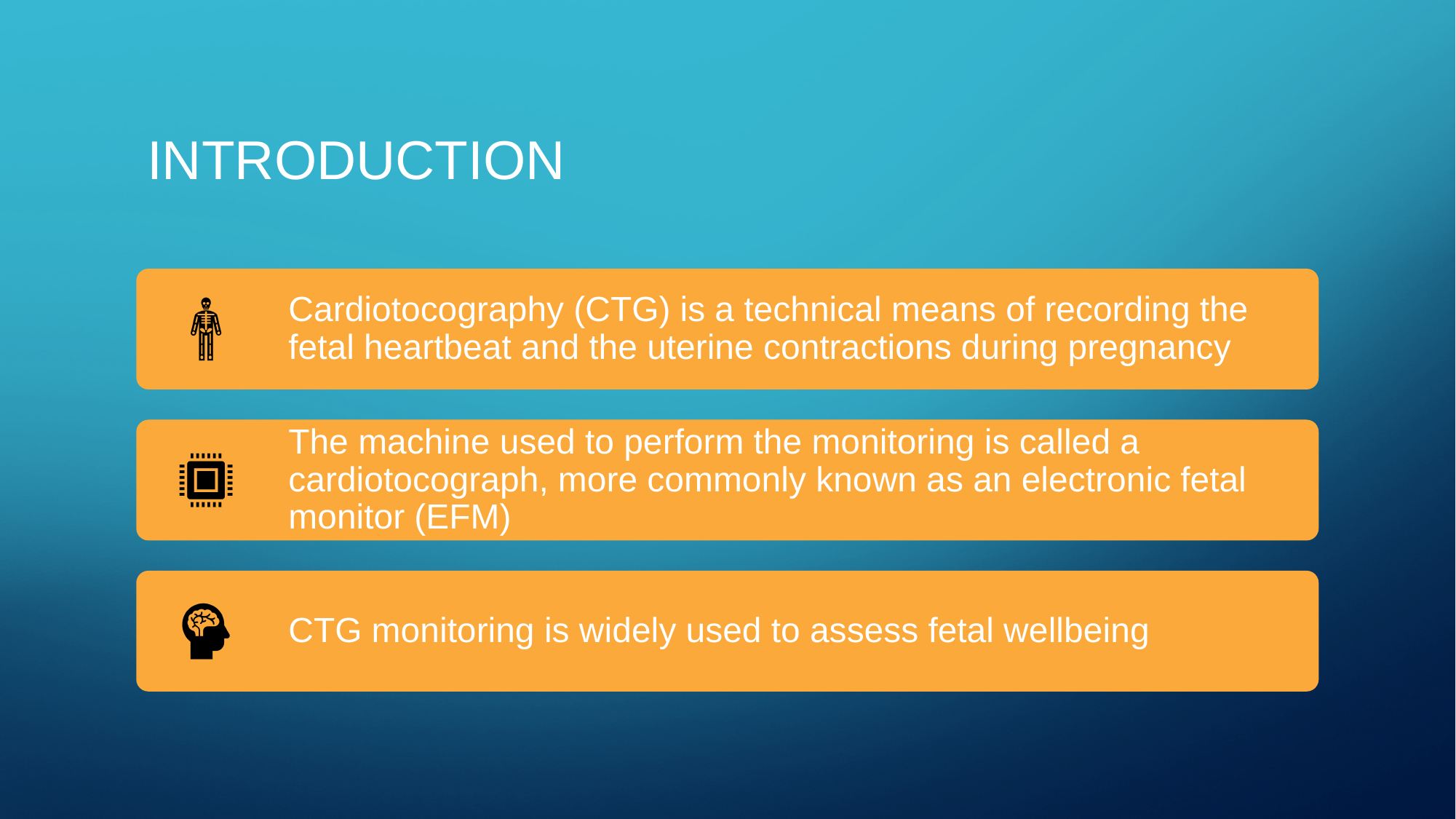

# Introduction
Cardiotocography (CTG) is a technical means of recording the fetal heartbeat and the uterine contractions during pregnancy
The machine used to perform the monitoring is called a cardiotocograph, more commonly known as an electronic fetal monitor (EFM)
CTG monitoring is widely used to assess fetal wellbeing